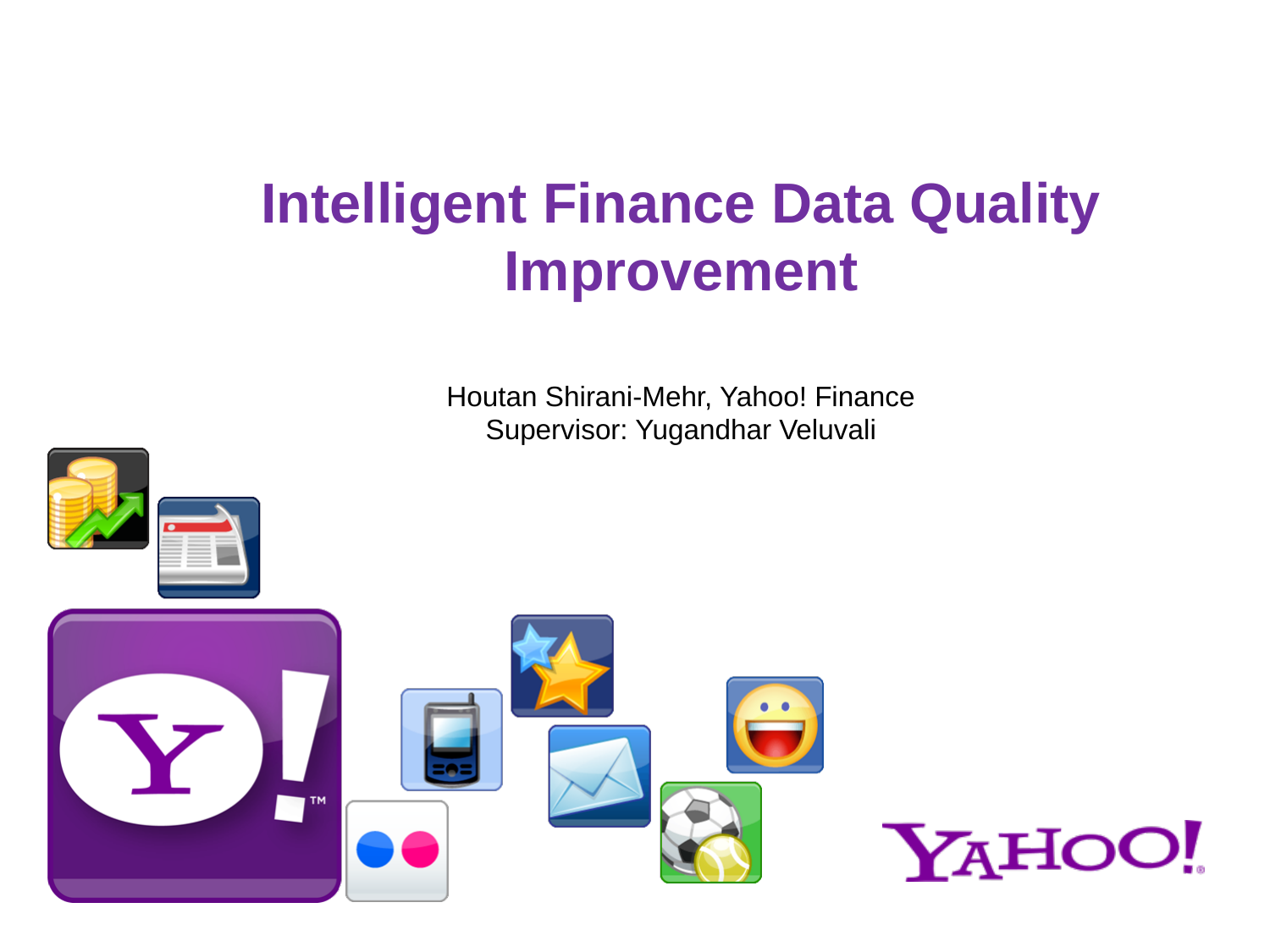

# Intelligent Finance Data Quality Improvement
Houtan Shirani-Mehr, Yahoo! Finance
Supervisor: Yugandhar Veluvali